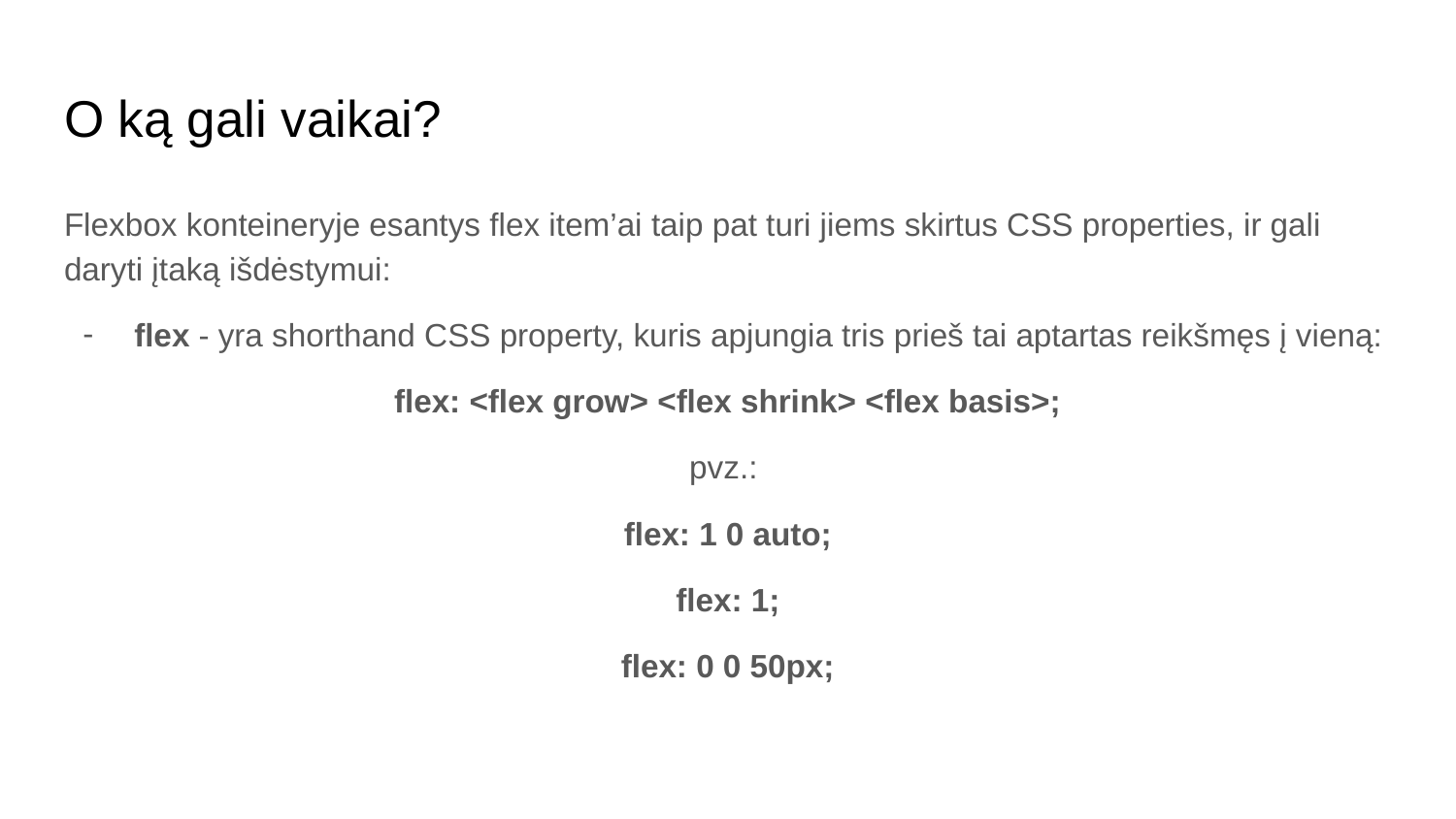

# O ką gali vaikai?
Flexbox konteineryje esantys flex item’ai taip pat turi jiems skirtus CSS properties, ir gali daryti įtaką išdėstymui:
flex - yra shorthand CSS property, kuris apjungia tris prieš tai aptartas reikšmęs į vieną:
flex: <flex grow> <flex shrink> <flex basis>;
pvz.:
flex: 1 0 auto;
flex: 1;
flex: 0 0 50px;